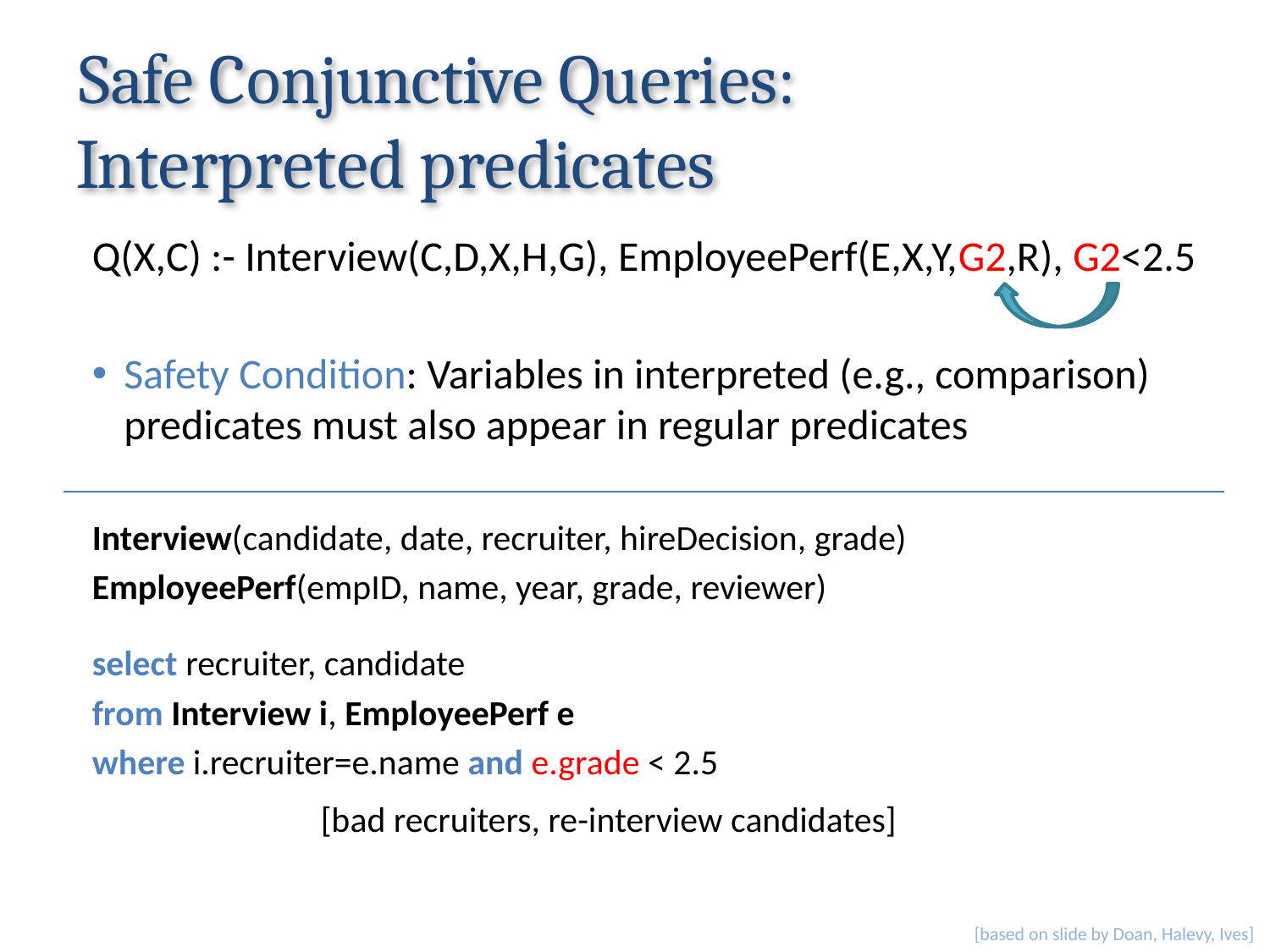

# Safe Conjunctive Queries: Interpreted predicates
Q(X,C) :- Interview(C,D,X,H,G), EmployeePerf(E,X,Y,G2,R), G2<2.5

Safety Condition: Variables in interpreted (e.g., comparison) predicates must also appear in regular predicates

Interview(candidate, date, recruiter, hireDecision, grade)
EmployeePerf(empID, name, year, grade, reviewer)

select recruiter, candidate
from Interview i, EmployeePerf e
where i.recruiter=e.name and e.grade < 2.5
                        [bad recruiters, re-interview candidates]

[based on slide by Doan, Halevy, Ives]